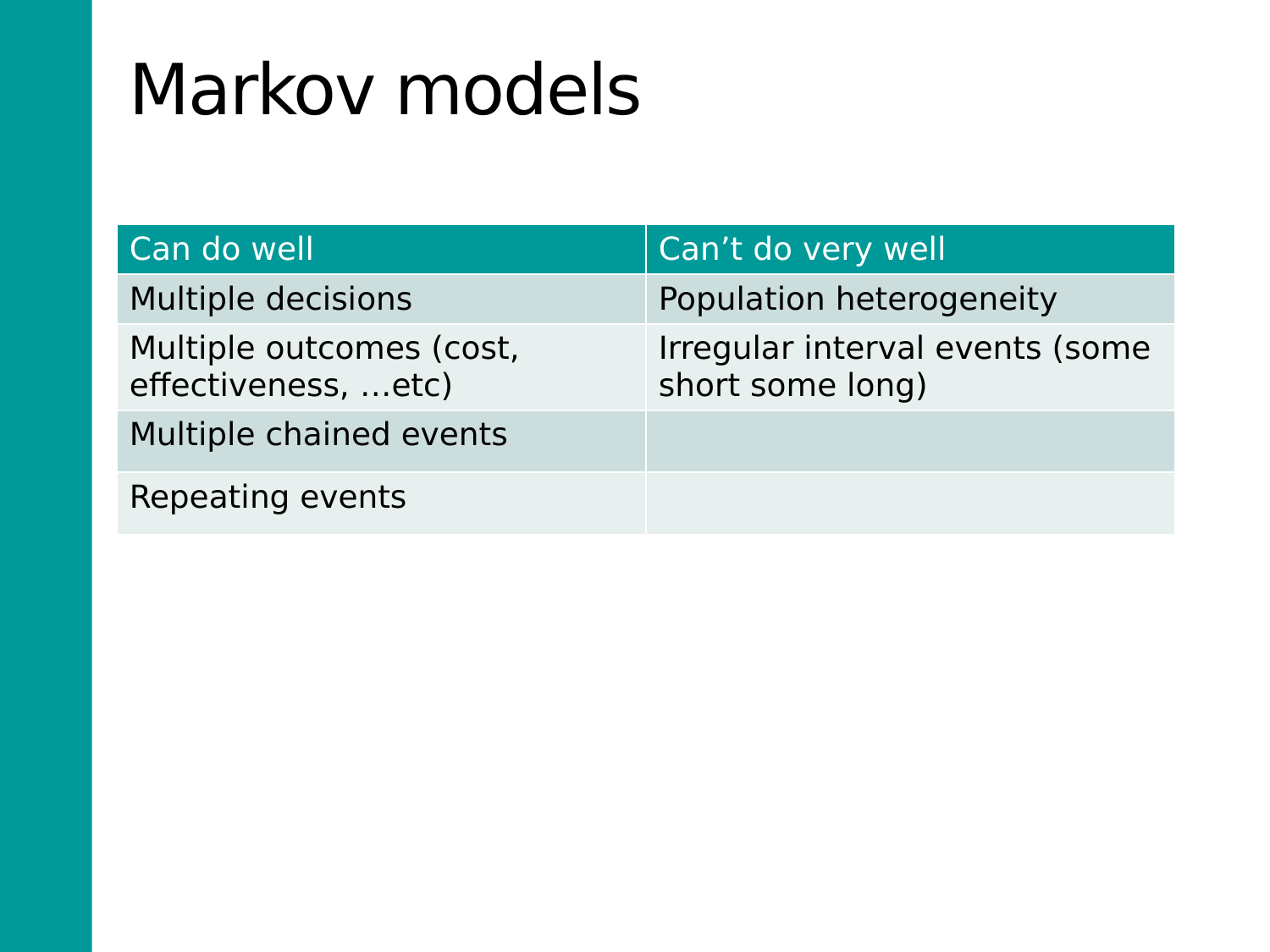

Markov models
| Can do well | Can’t do very well |
| --- | --- |
| Multiple decisions | Population heterogeneity |
| Multiple outcomes (cost, effectiveness, …etc) | Irregular interval events (some short some long) |
| Multiple chained events |  |
| Repeating events |  |